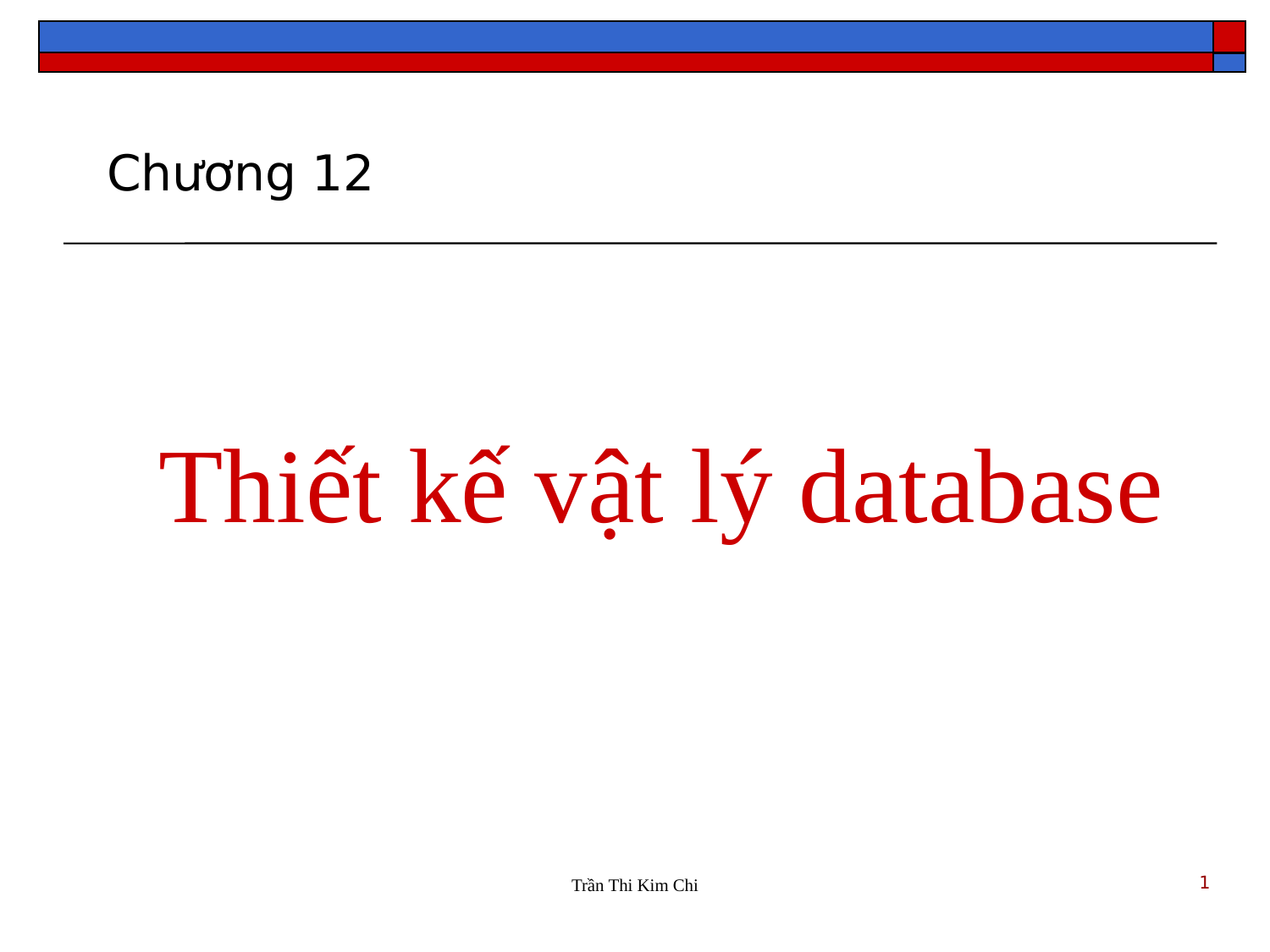

Chương 12
Thiết kế vật lý database

1
Trần Thi Kim Chi